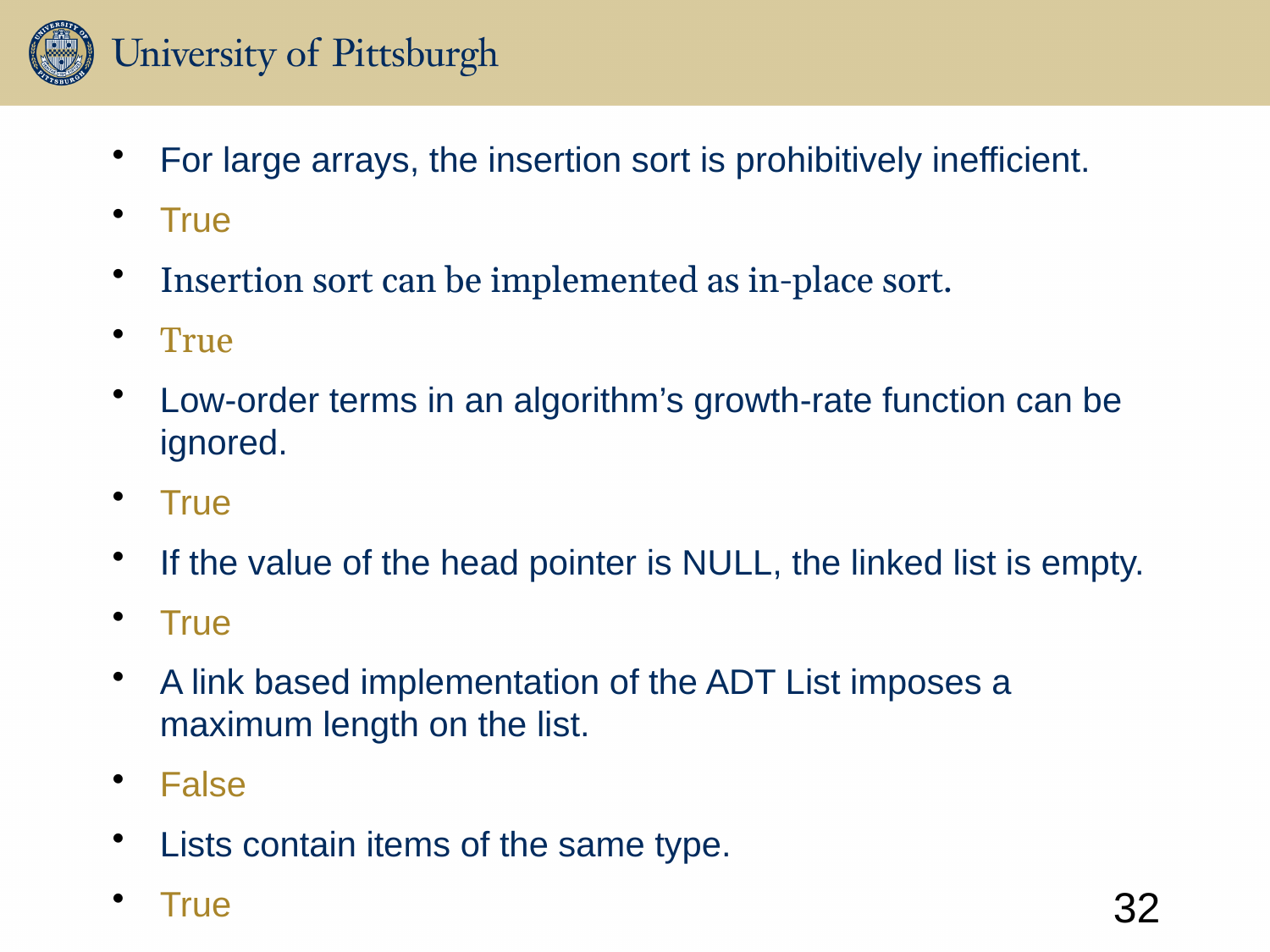

For large arrays, the insertion sort is prohibitively inefficient.
True
Insertion sort can be implemented as in-place sort.
True
Low-order terms in an algorithm’s growth-rate function can be ignored.
True
If the value of the head pointer is NULL, the linked list is empty.
True
A link based implementation of the ADT List imposes a maximum length on the list.
False
Lists contain items of the same type.
True

32